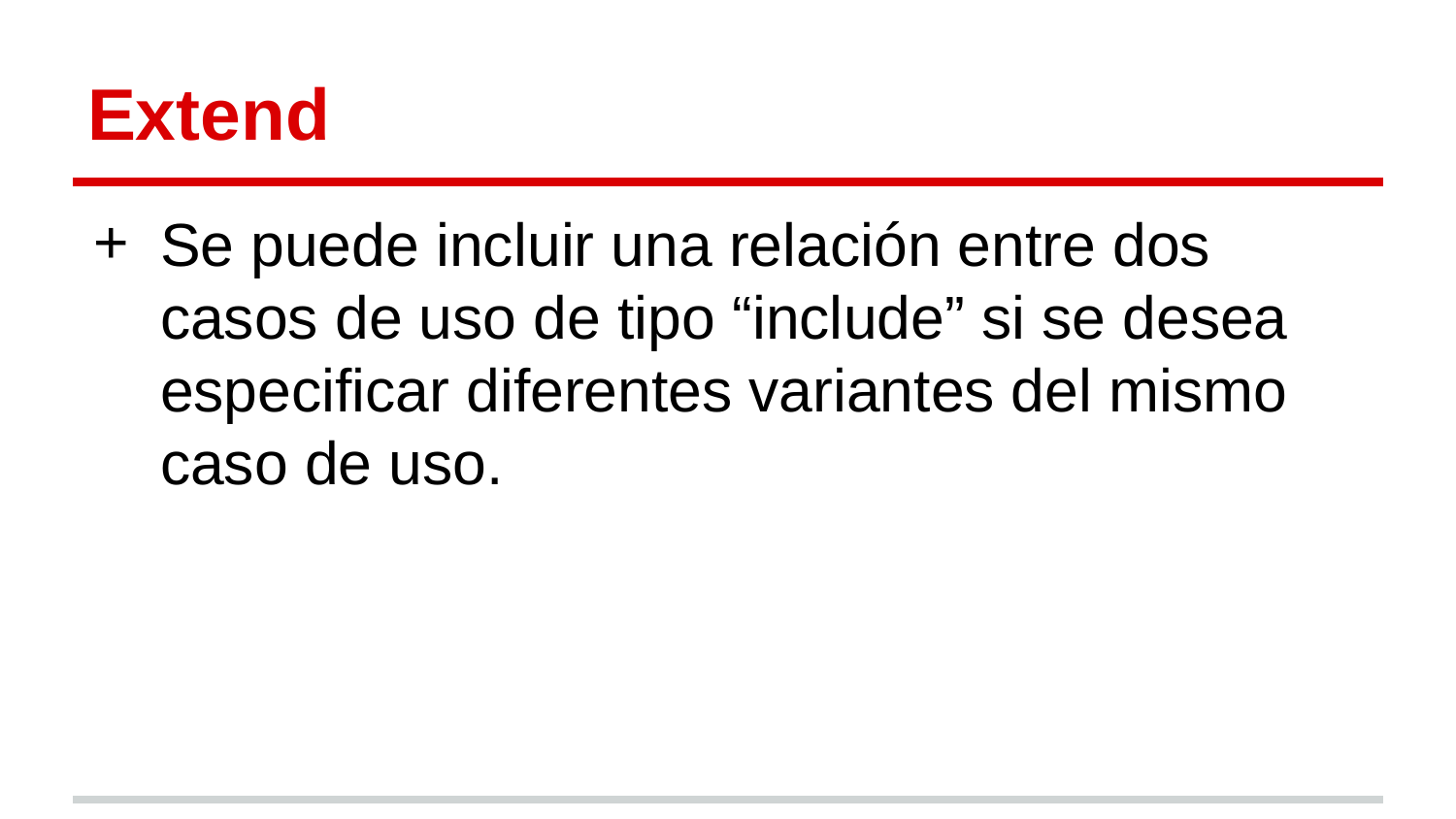

# Extend
Se puede incluir una relación entre dos casos de uso de tipo “include” si se desea especificar diferentes variantes del mismo caso de uso.